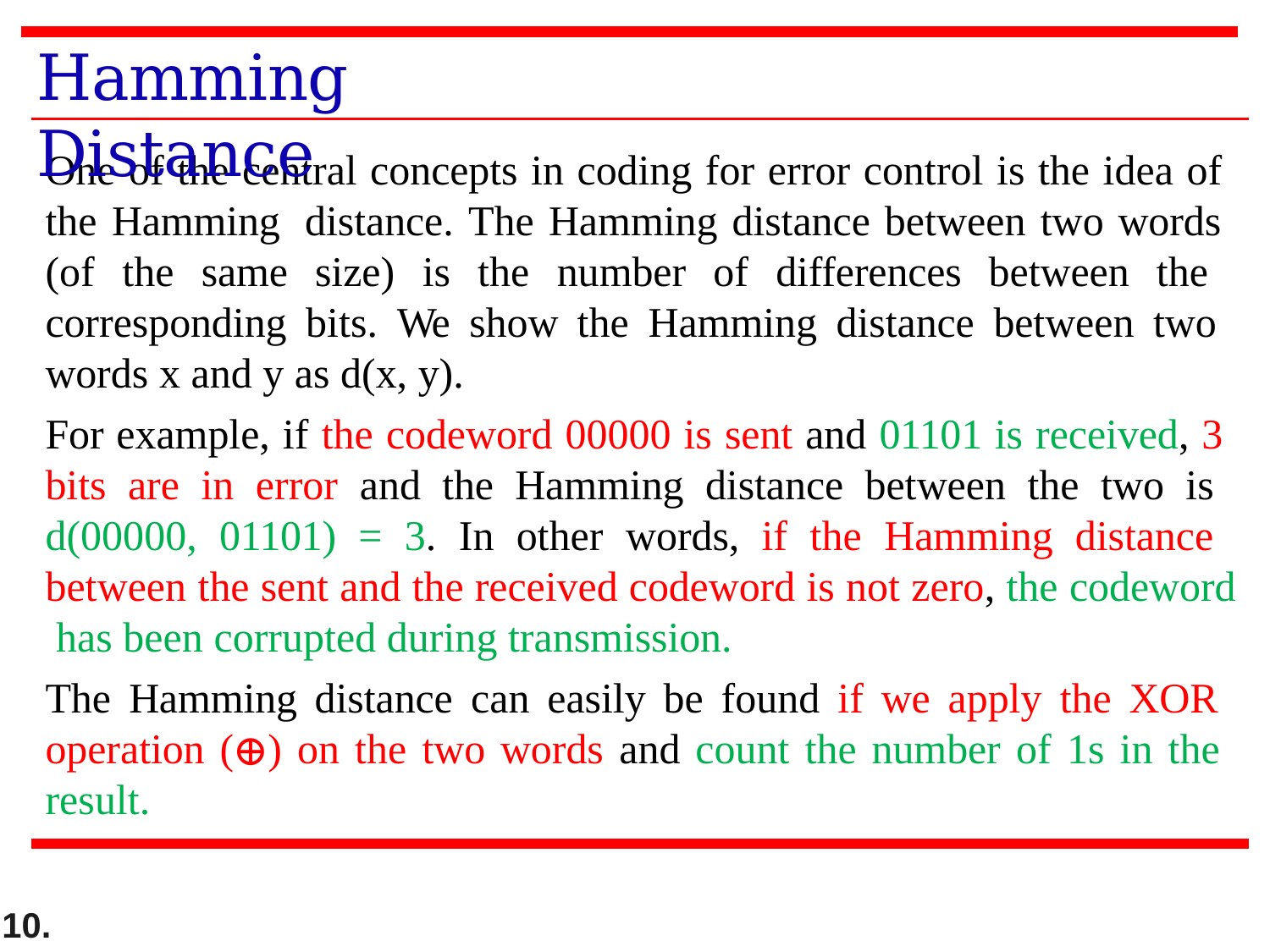

# Hamming Distance

One of the central concepts in coding for error control is the idea of  the Hamming distance. The Hamming distance between two words  (of the same size) is the number of differences between the  corresponding bits. We show the Hamming distance between two  words x and y as d(x, y).
For example, if the codeword 00000 is sent and 01101 is received, 3  bits are in error and the Hamming distance between the two is  d(00000, 01101) = 3. In other words, if the Hamming distance  between the sent and the received codeword is not zero, the codeword  has been corrupted during transmission.
The Hamming distance can easily be found if we apply the XOR  operation (⊕) on the two words and count the number of 1s in the  result.
10.11